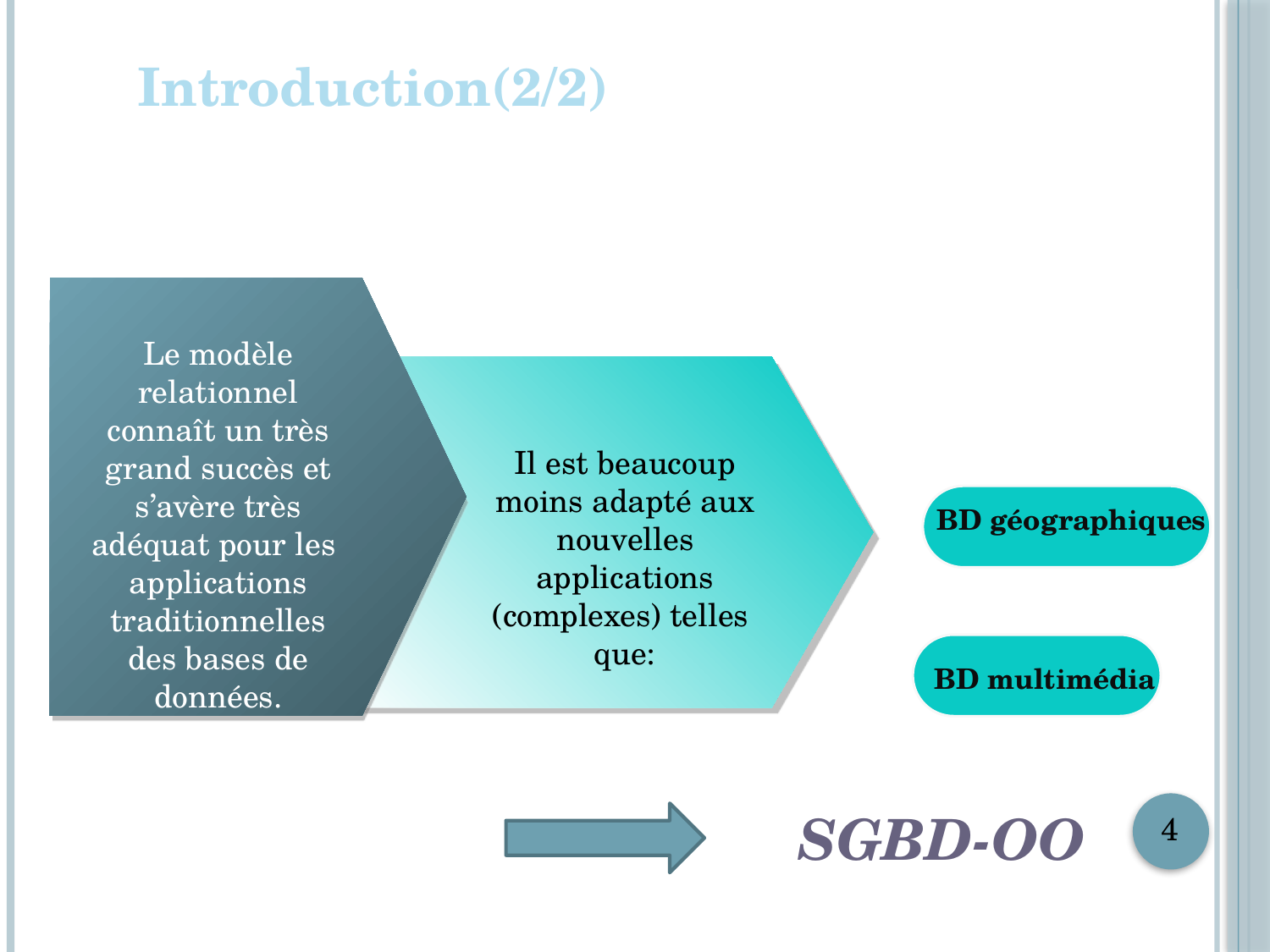

# Introduction(2/2)

Le modèle relationnel connaît un très grand succès et s’avère très adéquat pour les  applications traditionnelles des bases de données.

Il est beaucoup moins adapté aux nouvelles applications (complexes) telles  que:

BD géographiques

BD multimédia
SGBD-OO

4
4